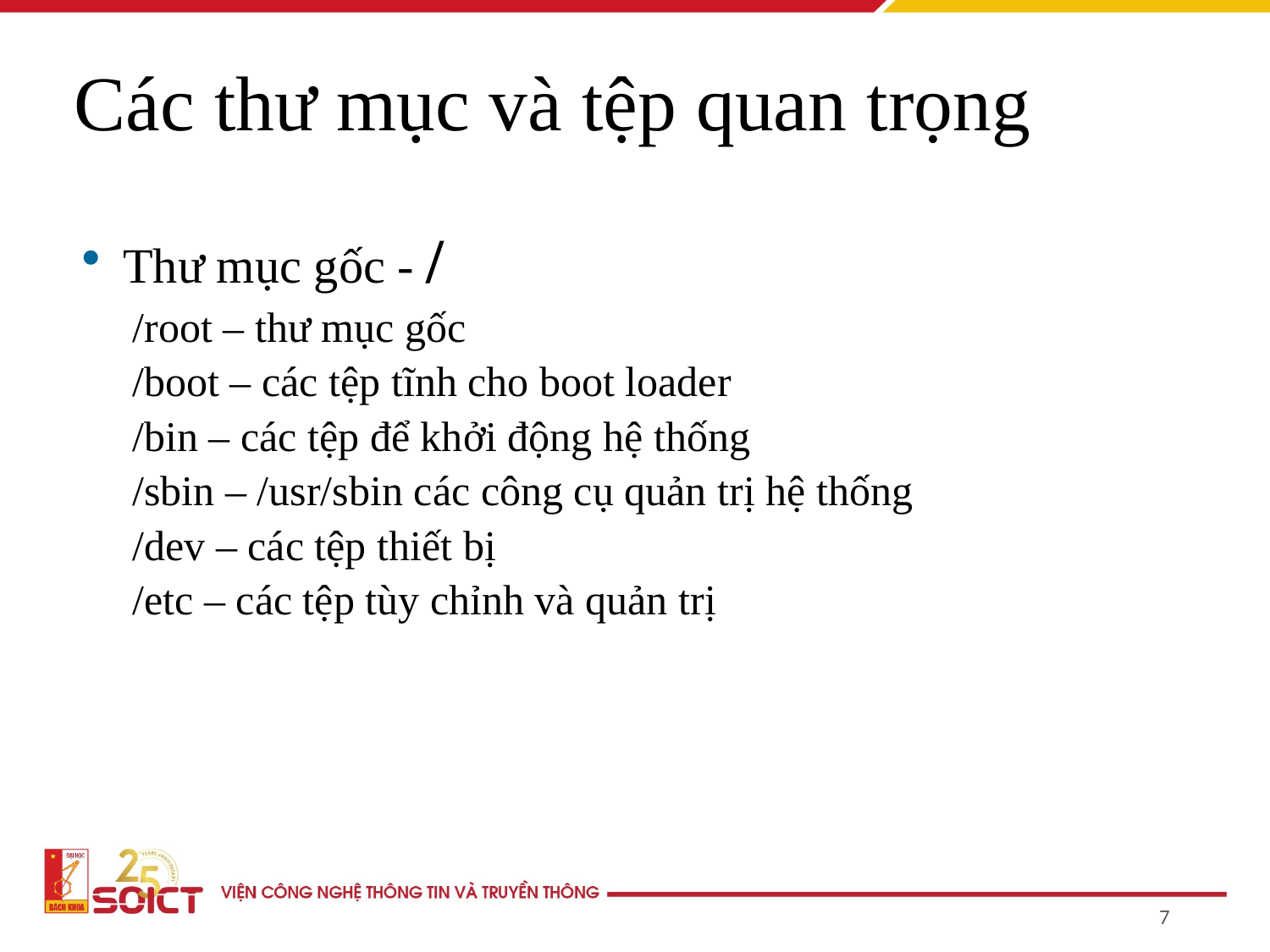

Các thư mục và tệp quan trọng
Thư mục gốc - /
/root – thư mục gốc
/boot – các tệp tĩnh cho boot loader
/bin – các tệp để khởi động hệ thống
/sbin – /usr/sbin các công cụ quản trị hệ thống
/dev – các tệp thiết bị
/etc – các tệp tùy chỉnh và quản trị

7